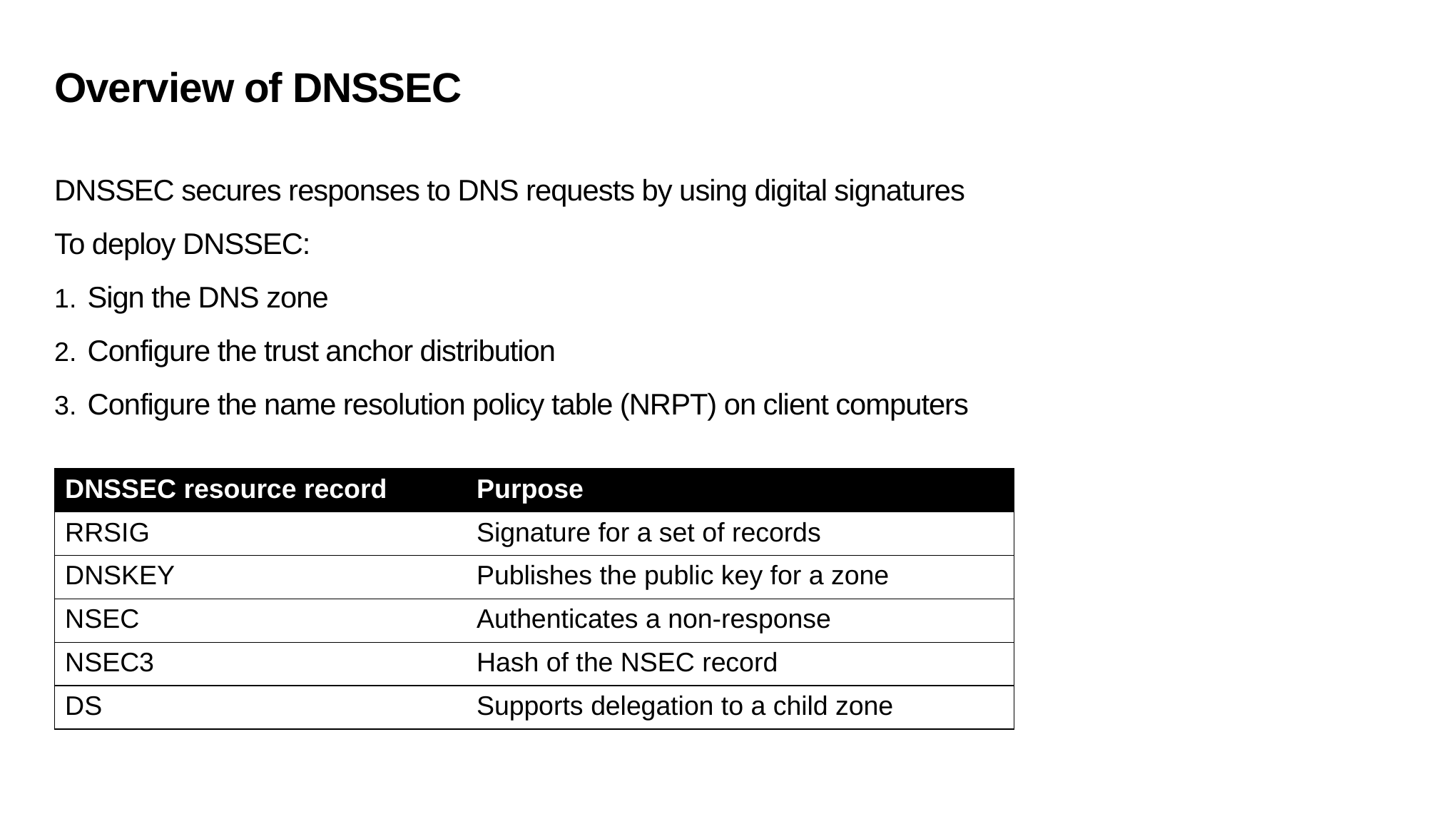

# Overview of DNSSEC
DNSSEC secures responses to DNS requests by using digital signatures
To deploy DNSSEC:
Sign the DNS zone
Configure the trust anchor distribution
Configure the name resolution policy table (NRPT) on client computers

| DNSSEC resource record | Purpose |
| --- | --- |
| RRSIG | Signature for a set of records |
| DNSKEY | Publishes the public key for a zone |
| NSEC | Authenticates a non-response |
| NSEC3 | Hash of the NSEC record |
| DS | Supports delegation to a child zone |